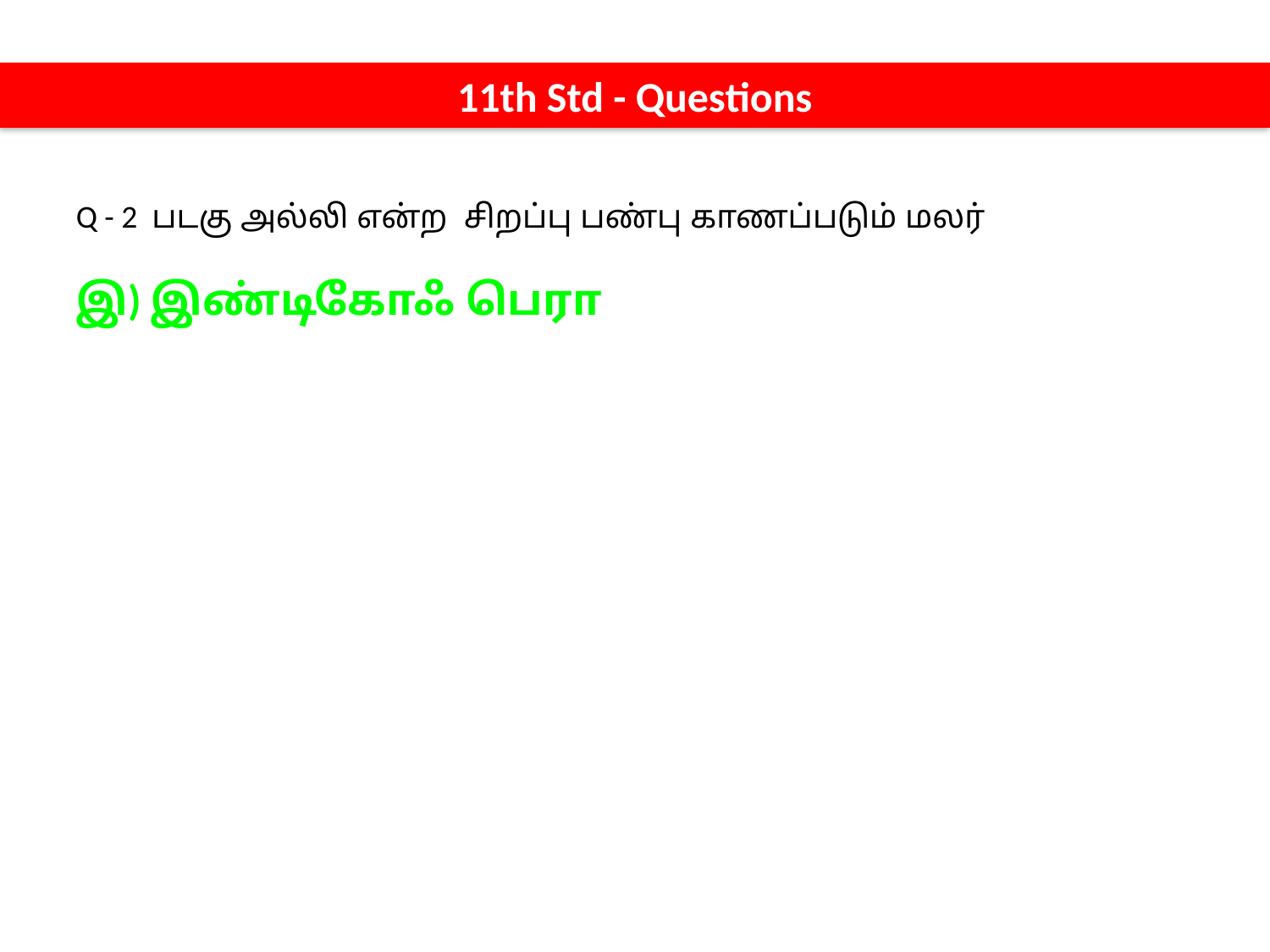

11th Std - Questions
Q - 2  படகு அல்லி என்ற  சிறப்பு பண்பு காணப்படும் மலர்

இ) இண்டிகோஃ பெரா